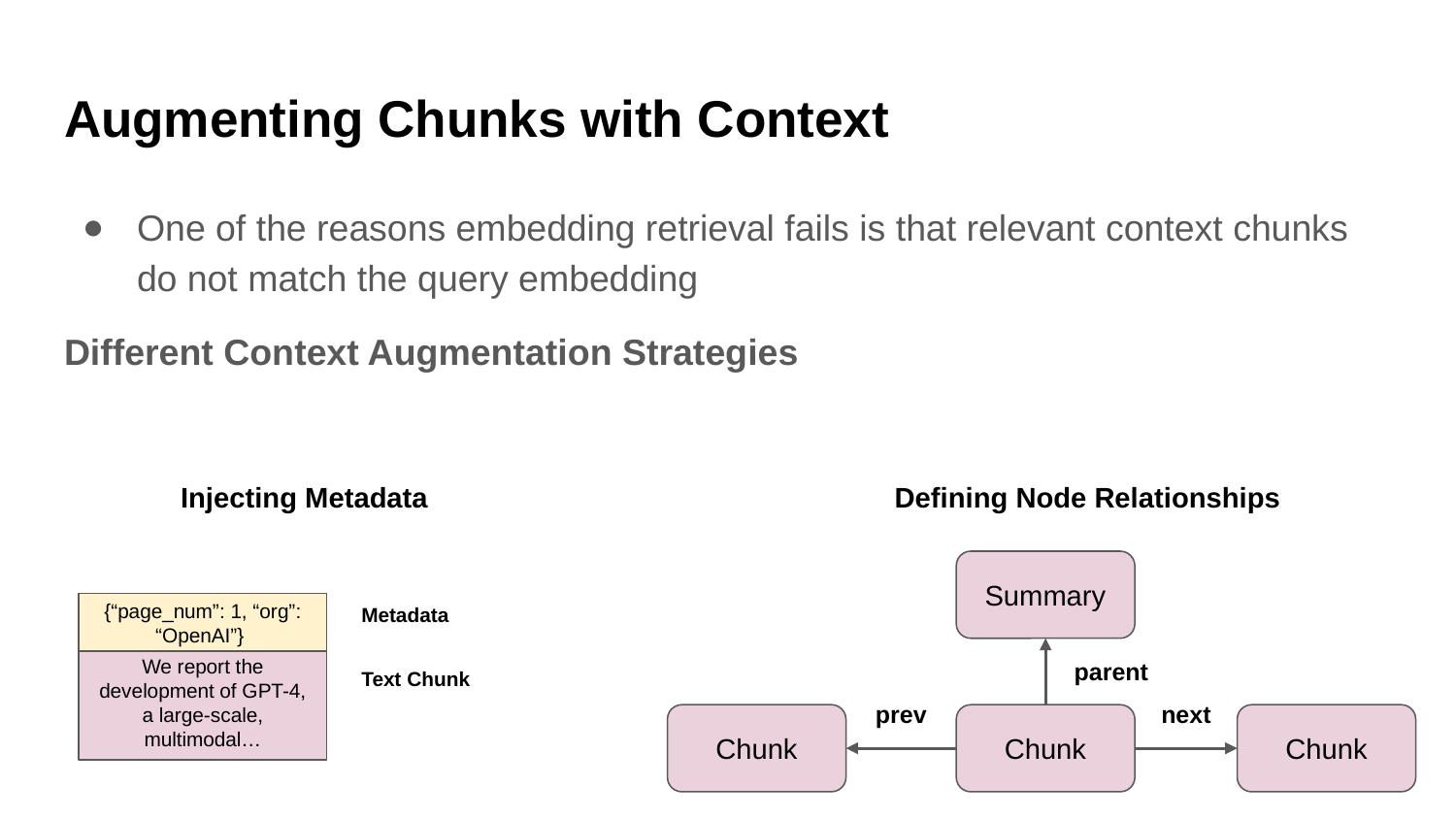

# Augmenting Chunks with Context
One of the reasons embedding retrieval fails is that relevant context chunks do not match the query embedding
Different Context Augmentation Strategies
Injecting Metadata
Defining Node Relationships
Summary
Metadata
{“page_num”: 1, “org”: “OpenAI”}
We report the development of GPT-4, a large-scale, multimodal…
Text Chunk
parent
prev
next
Chunk
Chunk
Chunk